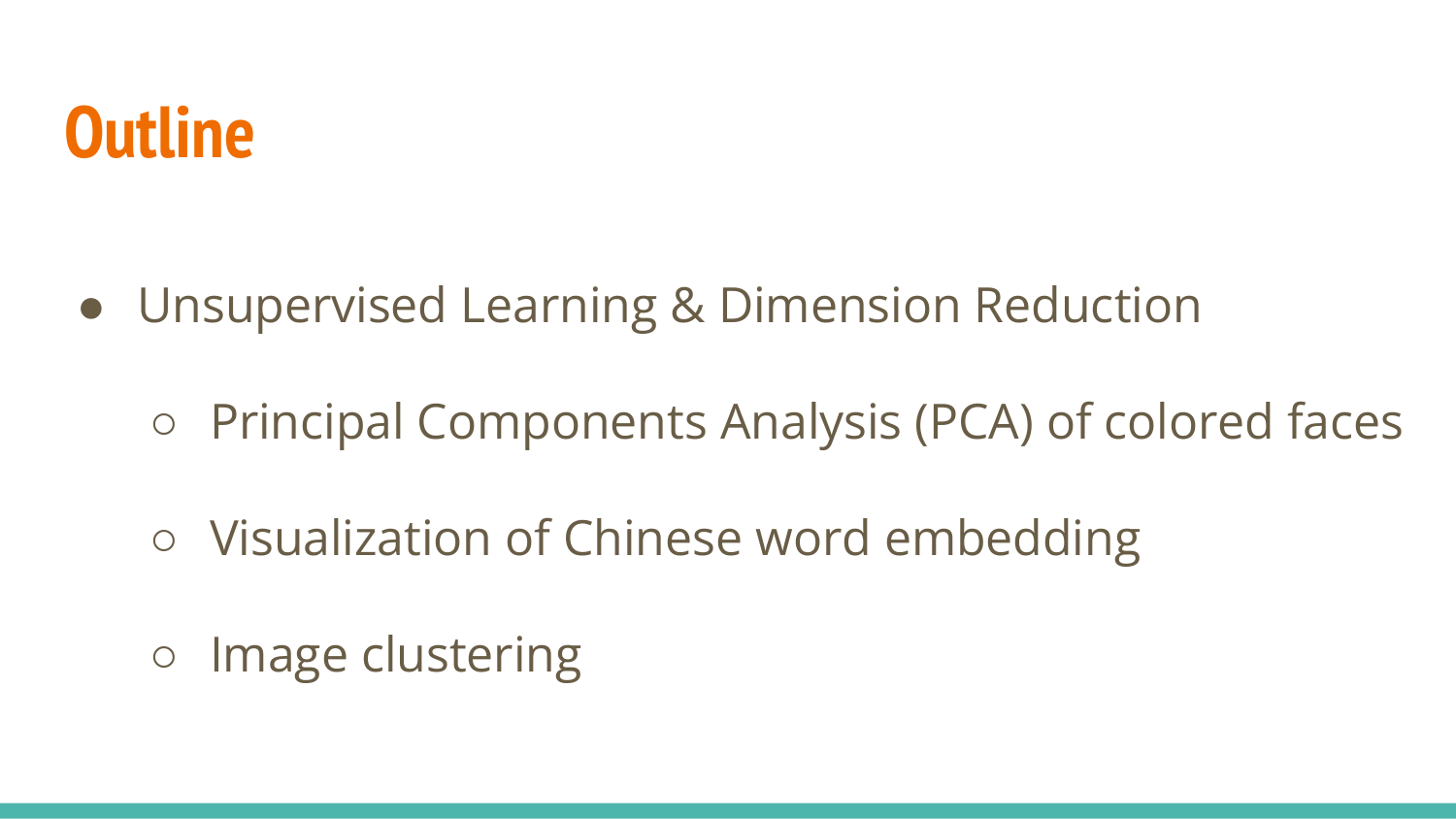

# Outline
Unsupervised Learning & Dimension Reduction
Principal Components Analysis (PCA) of colored faces
Visualization of Chinese word embedding
Image clustering